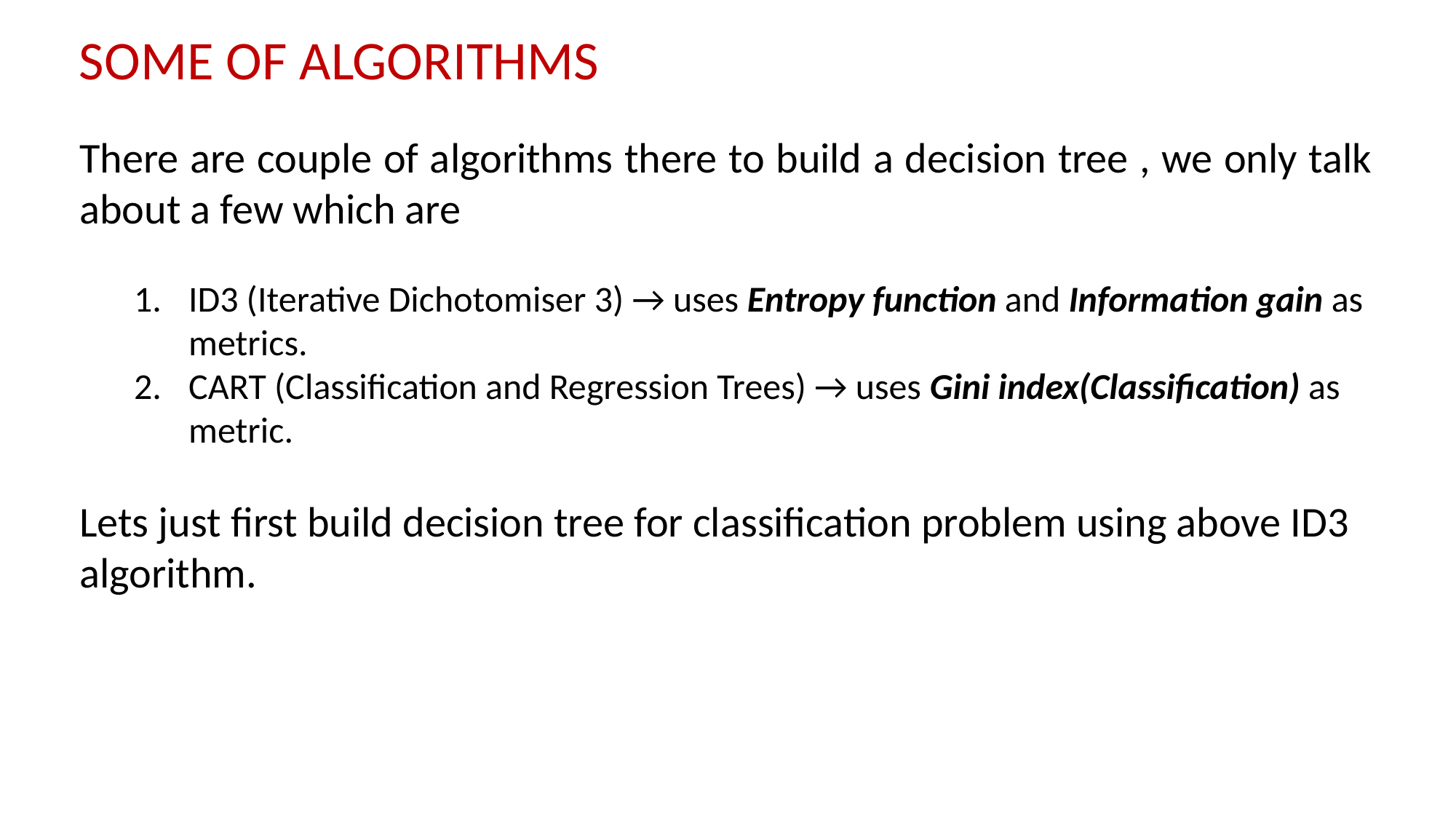

SOME OF ALGORITHMS
There are couple of algorithms there to build a decision tree , we only talk about a few which are

ID3 (Iterative Dichotomiser 3) → uses Entropy function and Information gain as metrics.
CART (Classification and Regression Trees) → uses Gini index(Classification) as metric.

Lets just first build decision tree for classification problem using above ID3 algorithm.